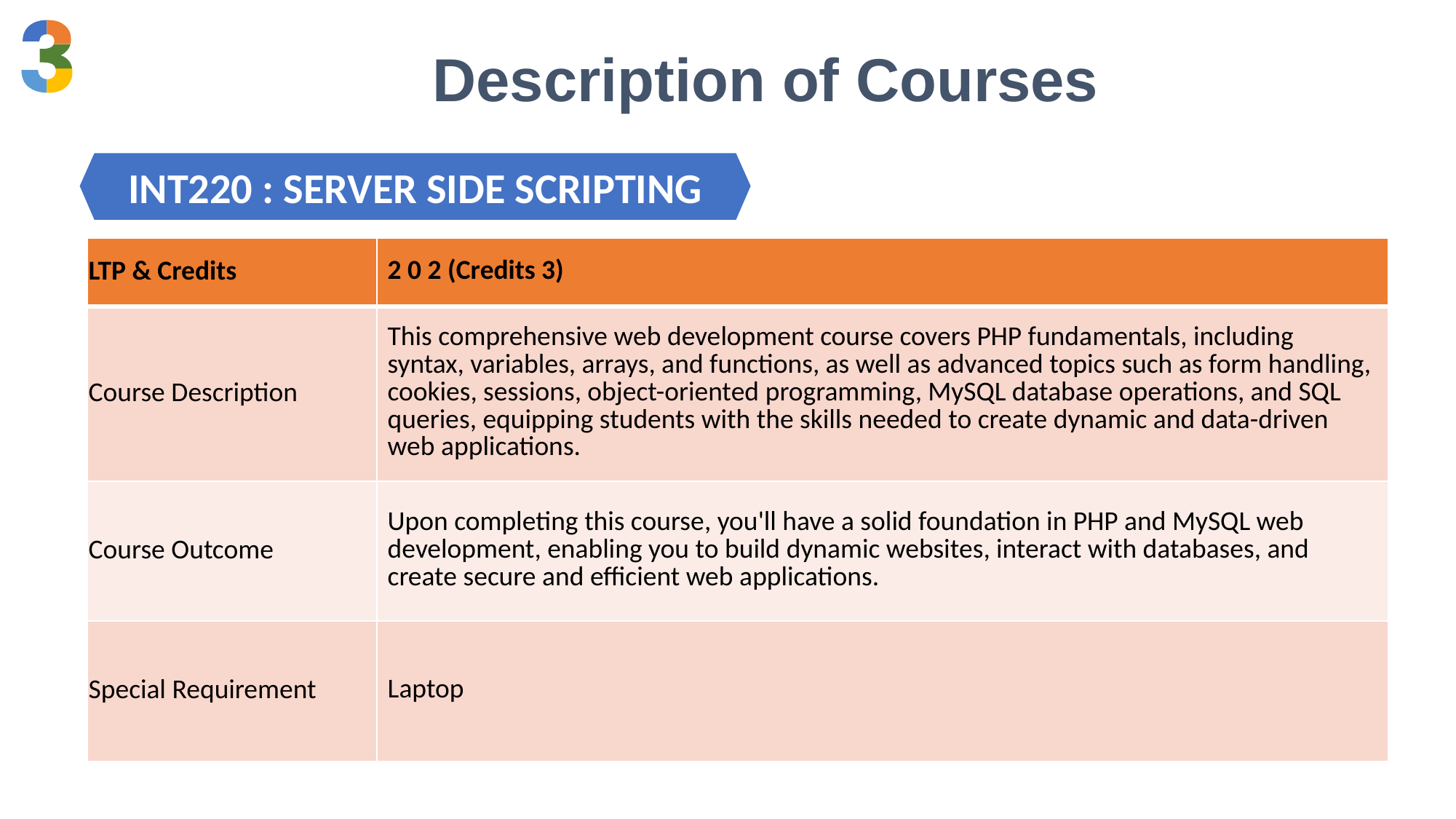

Description of Courses
INT220 : SERVER SIDE SCRIPTING
| LTP & Credits | 2 0 2 (Credits 3) |
| --- | --- |
| Course Description | This comprehensive web development course covers PHP fundamentals, including syntax, variables, arrays, and functions, as well as advanced topics such as form handling, cookies, sessions, object-oriented programming, MySQL database operations, and SQL queries, equipping students with the skills needed to create dynamic and data-driven web applications. |
| Course Outcome | Upon completing this course, you'll have a solid foundation in PHP and MySQL web development, enabling you to build dynamic websites, interact with databases, and create secure and efficient web applications. |
| Special Requirement | Laptop |